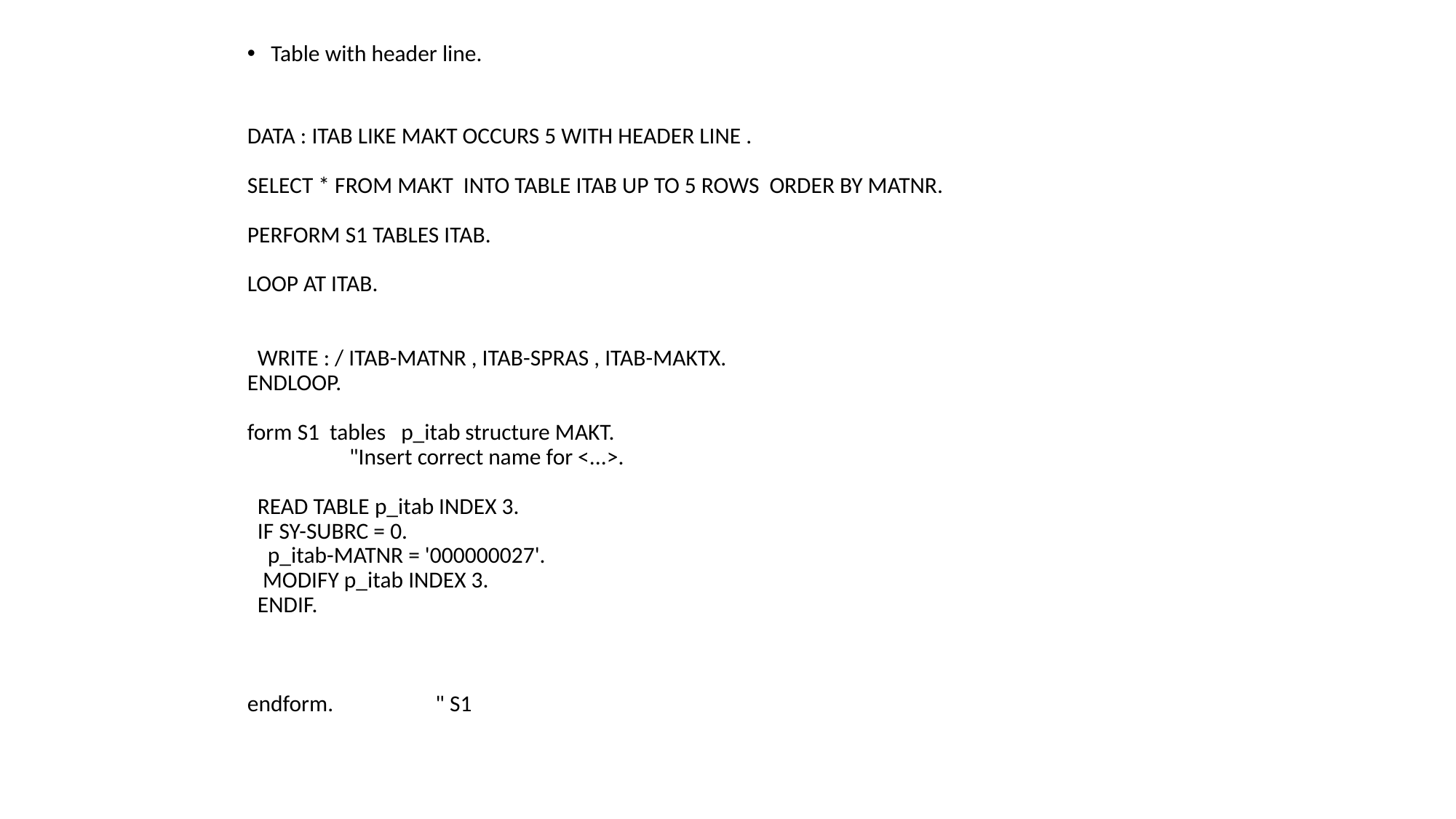

Table with header line.
DATA : ITAB LIKE MAKT OCCURS 5 WITH HEADER LINE .
SELECT * FROM MAKT  INTO TABLE ITAB UP TO 5 ROWS  ORDER BY MATNR.
PERFORM S1 TABLES ITAB.
LOOP AT ITAB.
  WRITE : / ITAB-MATNR , ITAB-SPRAS , ITAB-MAKTX.
ENDLOOP.
form S1  tables   p_itab structure MAKT.
                    "Insert correct name for <...>.
  READ TABLE p_itab INDEX 3.
  IF SY-SUBRC = 0.
    p_itab-MATNR = '000000027'.
   MODIFY p_itab INDEX 3.
  ENDIF.
endform.                    " S1